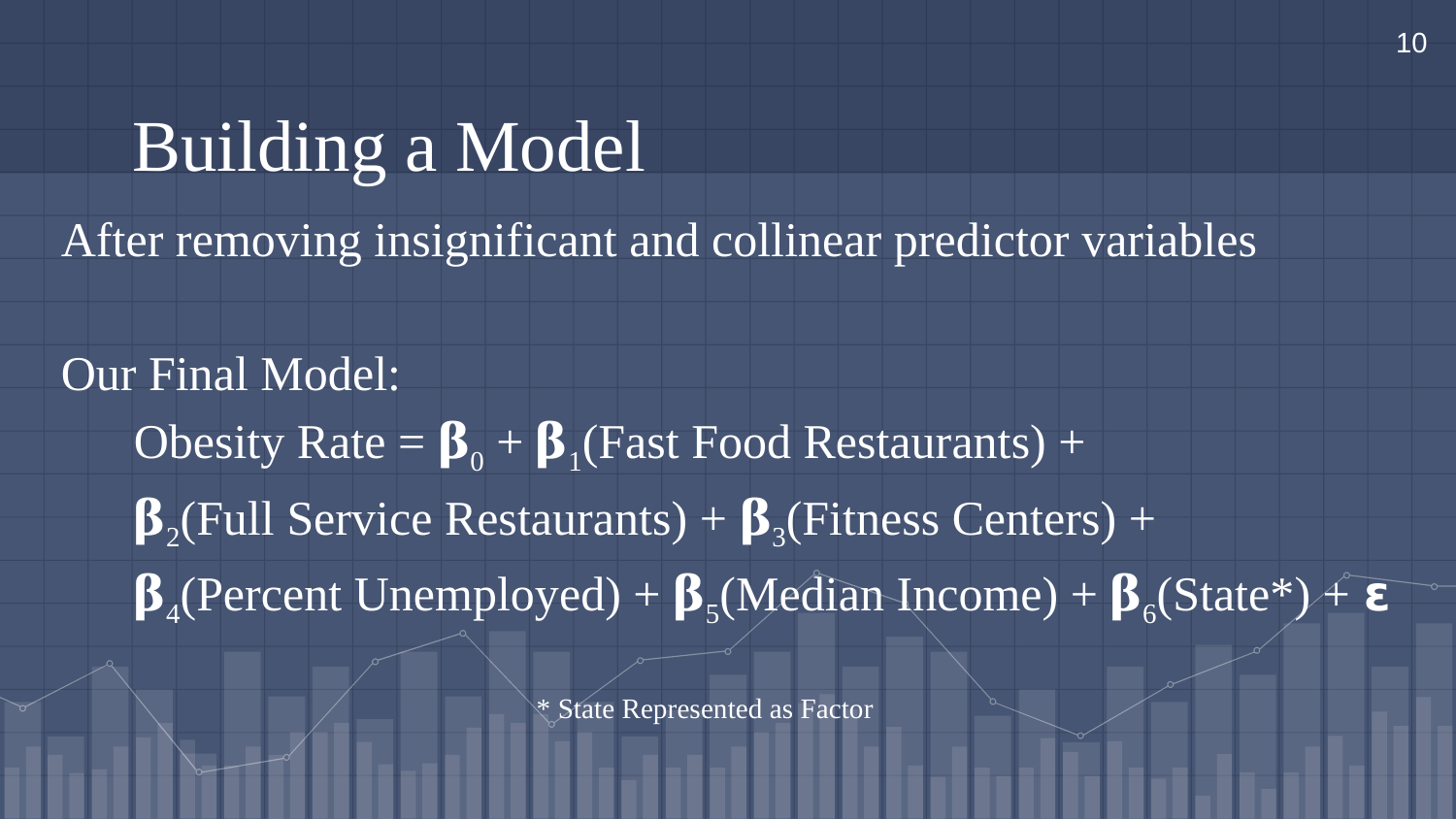

10
# Building a Model
After removing insignificant and collinear predictor variables

Our Final Model:
Obesity Rate = 𝛃0 + 𝛃1(Fast Food Restaurants) +
𝛃2(Full Service Restaurants) + 𝛃3(Fitness Centers) +
𝛃4(Percent Unemployed) + 𝛃5(Median Income) + 𝛃6(State*) + 𝝴
* State Represented as Factor